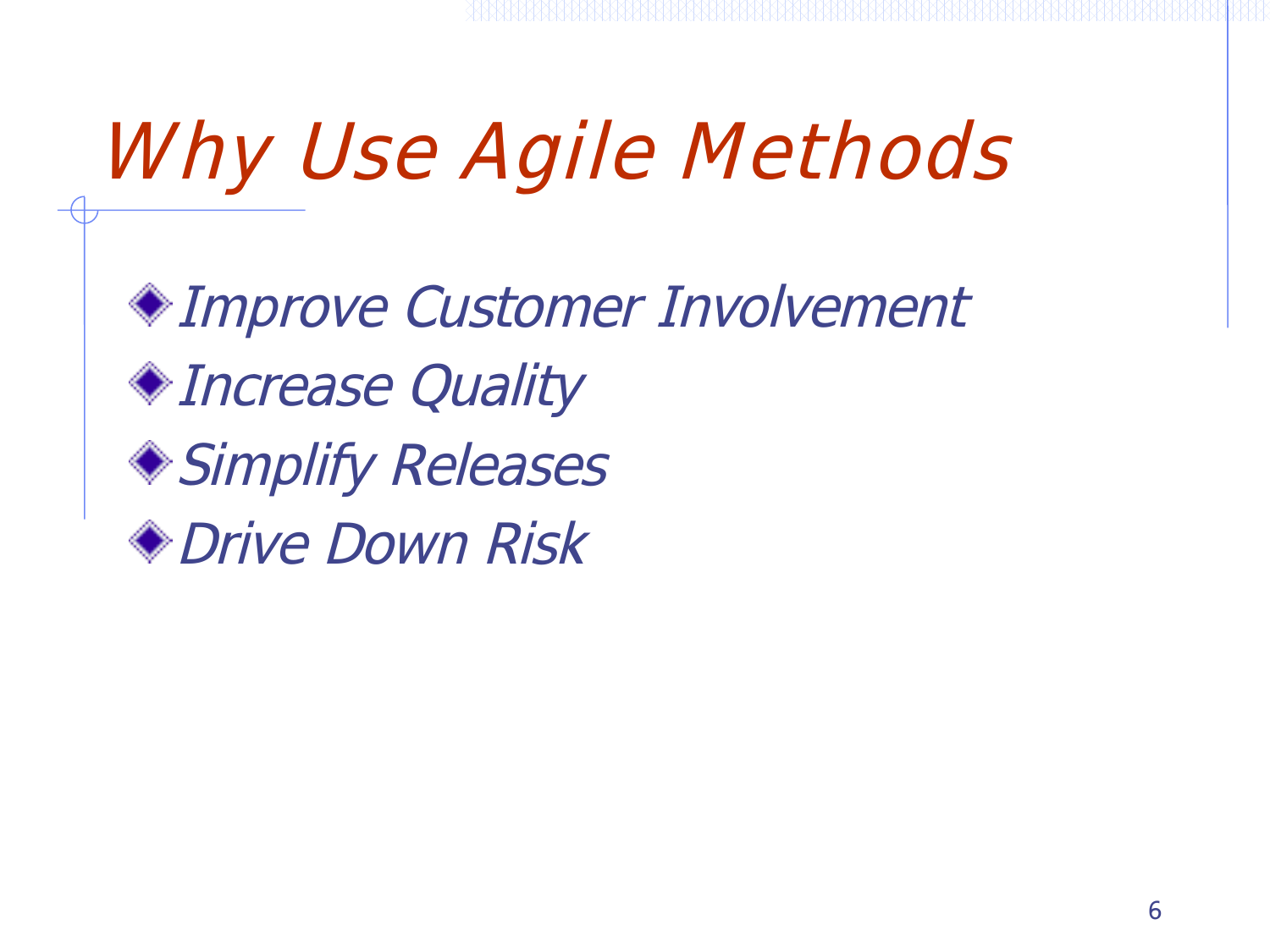

# Why Use Agile Methods
Improve Customer Involvement
Increase Quality
Simplify Releases
Drive Down Risk
6